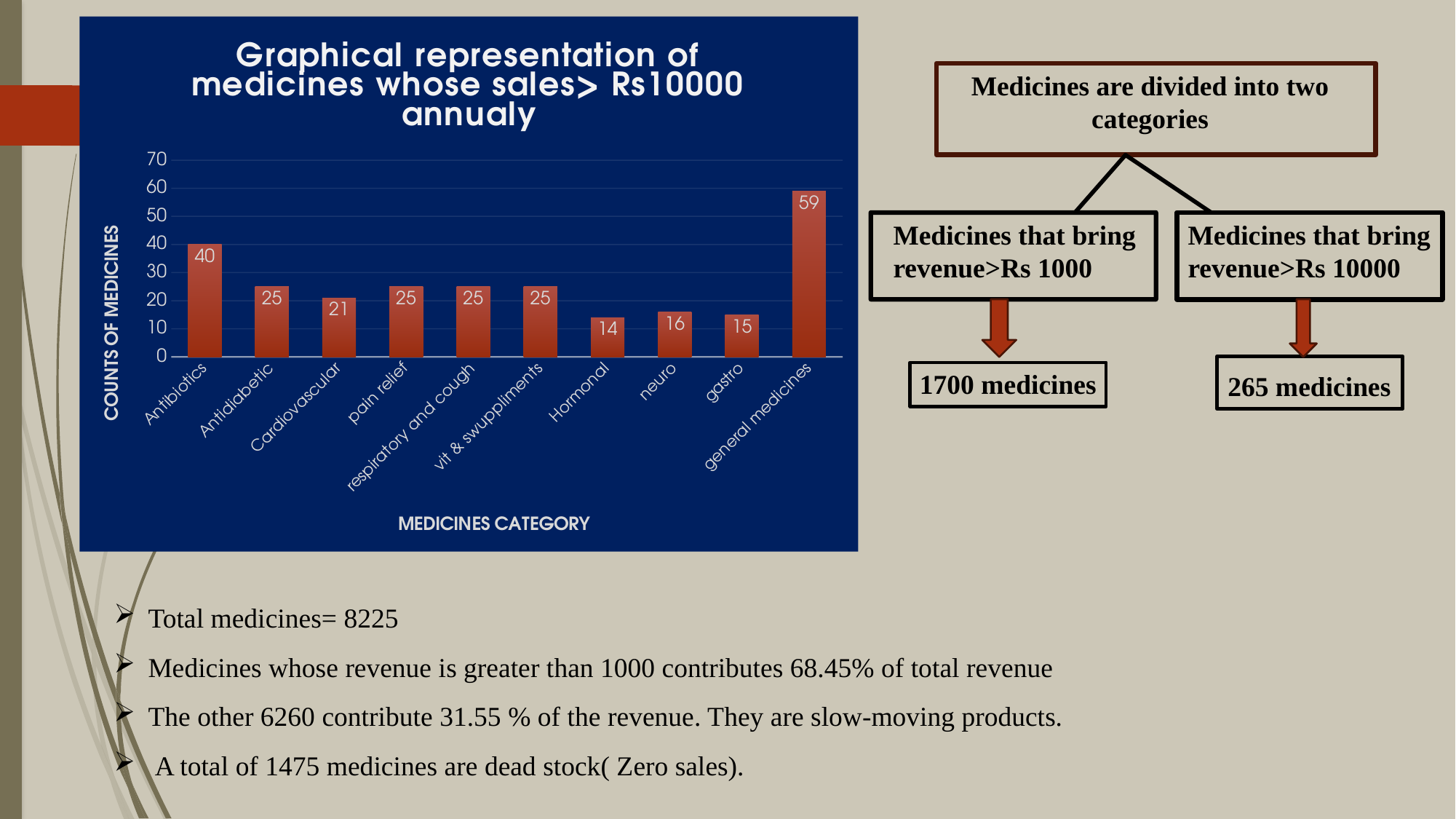

### Chart: Graphical representation of medicines whose sales> Rs10000 annualy

| Category |  |
|---|---|
| Antibiotics | 40.0 |
| Antidiabetic | 25.0 |
| Cardiovascular | 21.0 |
| pain relief | 25.0 |
| respiratory and cough | 25.0 |
| vit & swuppliments | 25.0 |
| Hormonal | 14.0 |
| neuro | 16.0 |
| gastro | 15.0 |
| general medicines | 59.0 |
Medicines are divided into two categories

Medicines that bring revenue>Rs 1000
Medicines that bring revenue>Rs 10000

1700 medicines

265 medicines

Total medicines= 8225
Medicines whose revenue is greater than 1000 contributes 68.45% of total revenue
The other 6260 contribute 31.55 % of the revenue. They are slow-moving products.
 A total of 1475 medicines are dead stock( Zero sales).